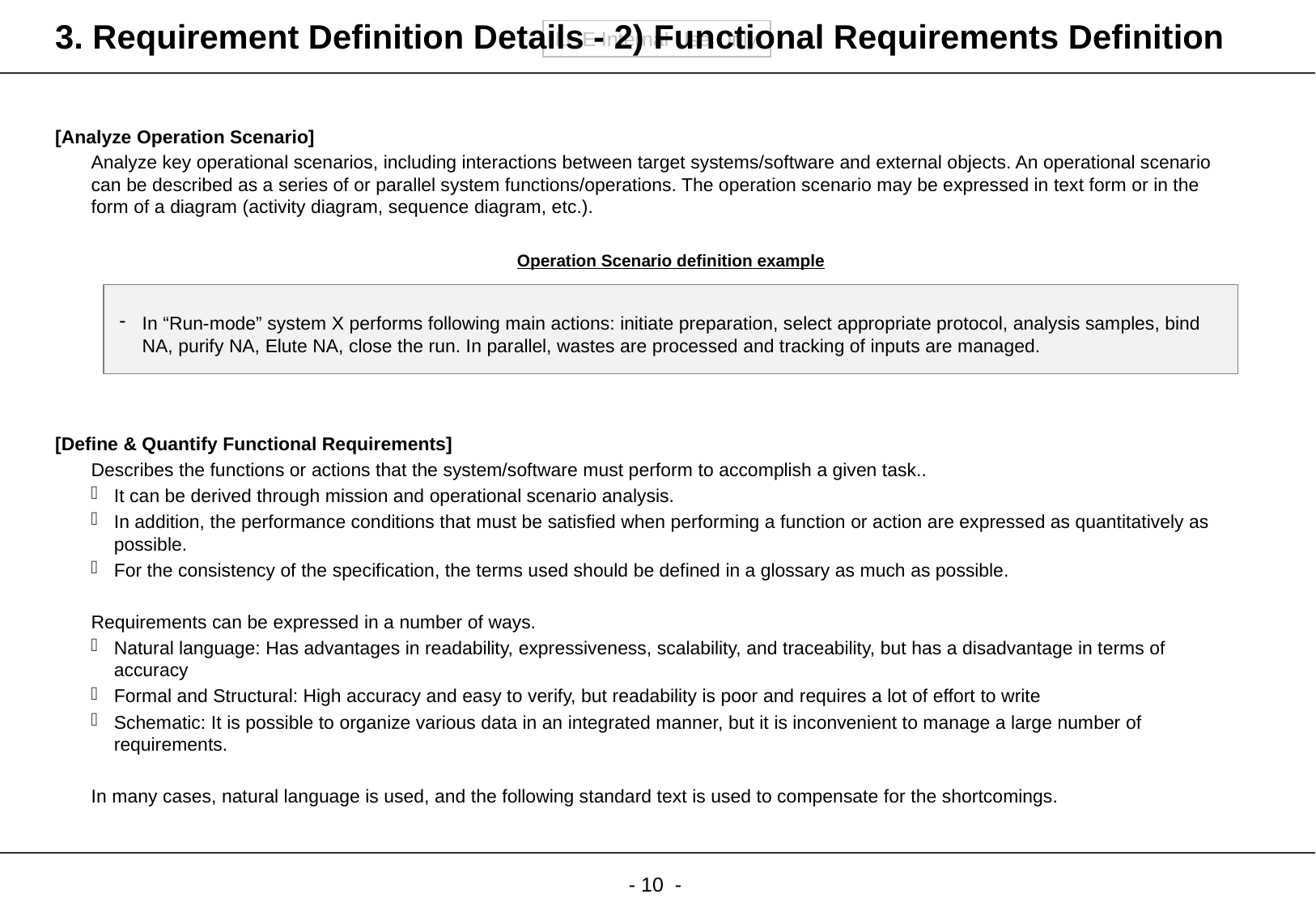

# 3. Requirement Definition Details - 2) Functional Requirements Definition
[Analyze Operation Scenario]
Analyze key operational scenarios, including interactions between target systems/software and external objects. An operational scenario can be described as a series of or parallel system functions/operations. The operation scenario may be expressed in text form or in the form of a diagram (activity diagram, sequence diagram, etc.).
Operation Scenario definition example
In “Run-mode” system X performs following main actions: initiate preparation, select appropriate protocol, analysis samples, bind NA, purify NA, Elute NA, close the run. In parallel, wastes are processed and tracking of inputs are managed.
[Define & Quantify Functional Requirements]
Describes the functions or actions that the system/software must perform to accomplish a given task..
It can be derived through mission and operational scenario analysis.
In addition, the performance conditions that must be satisfied when performing a function or action are expressed as quantitatively as possible.
For the consistency of the specification, the terms used should be defined in a glossary as much as possible.

Requirements can be expressed in a number of ways.
Natural language: Has advantages in readability, expressiveness, scalability, and traceability, but has a disadvantage in terms of accuracy
Formal and Structural: High accuracy and easy to verify, but readability is poor and requires a lot of effort to write
Schematic: It is possible to organize various data in an integrated manner, but it is inconvenient to manage a large number of requirements.

In many cases, natural language is used, and the following standard text is used to compensate for the shortcomings.